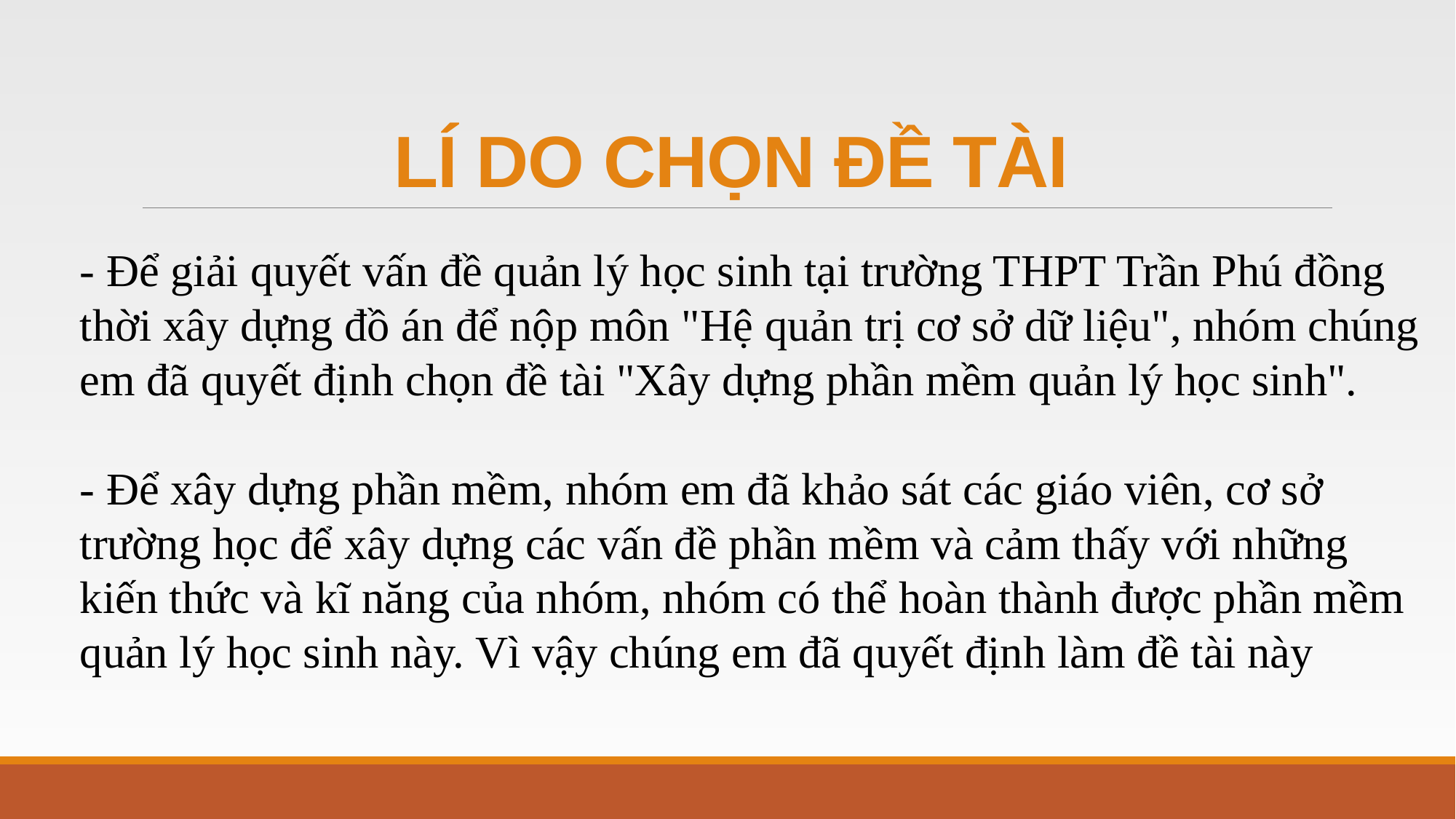

# LÍ DO CHỌN ĐỀ TÀI
- Để giải quyết vấn đề quản lý học sinh tại trường THPT Trần Phú đồng thời xây dựng đồ án để nộp môn "Hệ quản trị cơ sở dữ liệu", nhóm chúng em đã quyết định chọn đề tài "Xây dựng phần mềm quản lý học sinh".

- Để xây dựng phần mềm, nhóm em đã khảo sát các giáo viên, cơ sở trường học để xây dựng các vấn đề phần mềm và cảm thấy với những kiến thức và kĩ năng của nhóm, nhóm có thể hoàn thành được phần mềm quản lý học sinh này. Vì vậy chúng em đã quyết định làm đề tài này